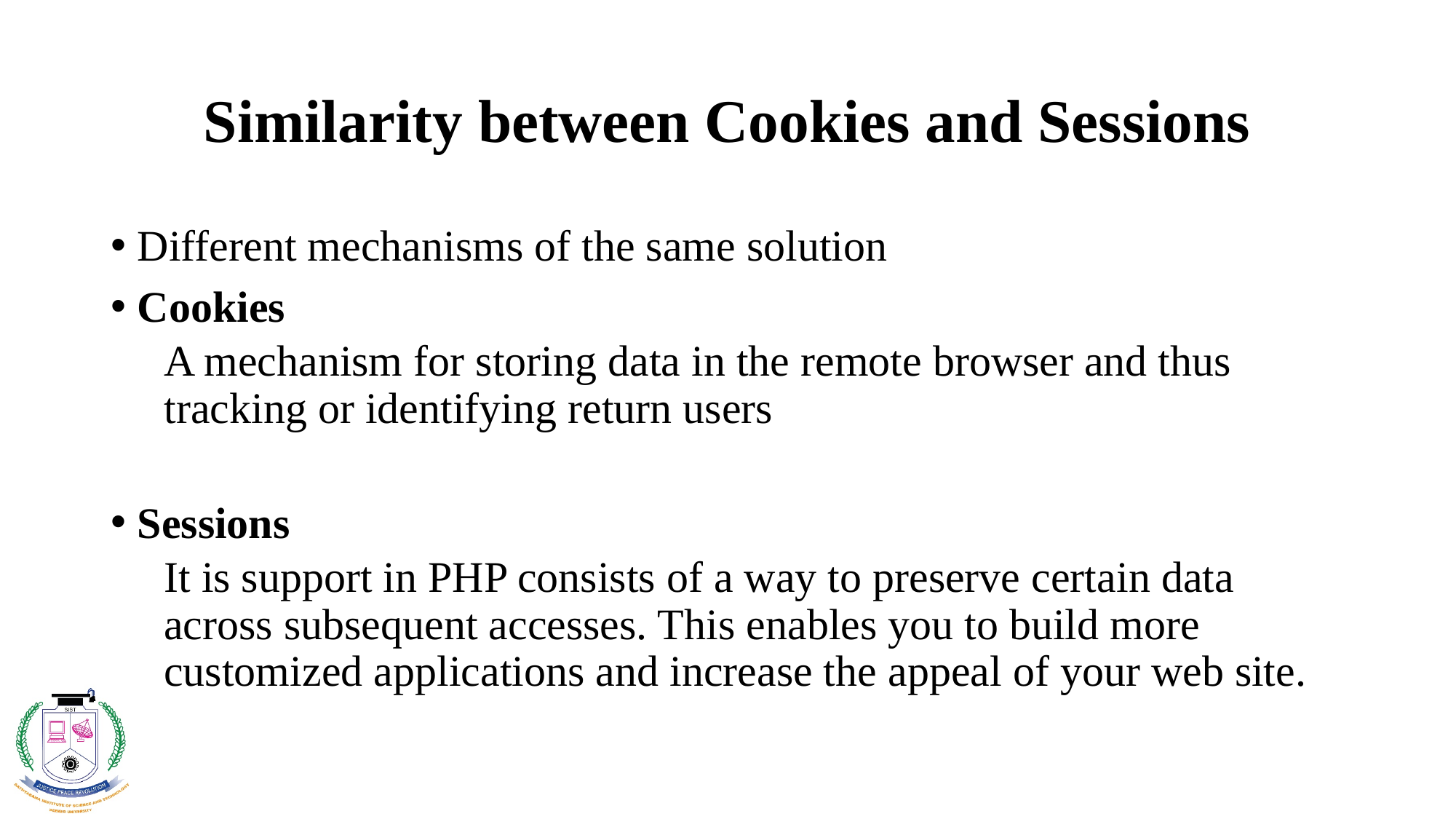

# Similarity between Cookies and Sessions
Different mechanisms of the same solution
Cookies
A mechanism for storing data in the remote browser and thus tracking or identifying return users

Sessions
It is support in PHP consists of a way to preserve certain data across subsequent accesses. This enables you to build more customized applications and increase the appeal of your web site.